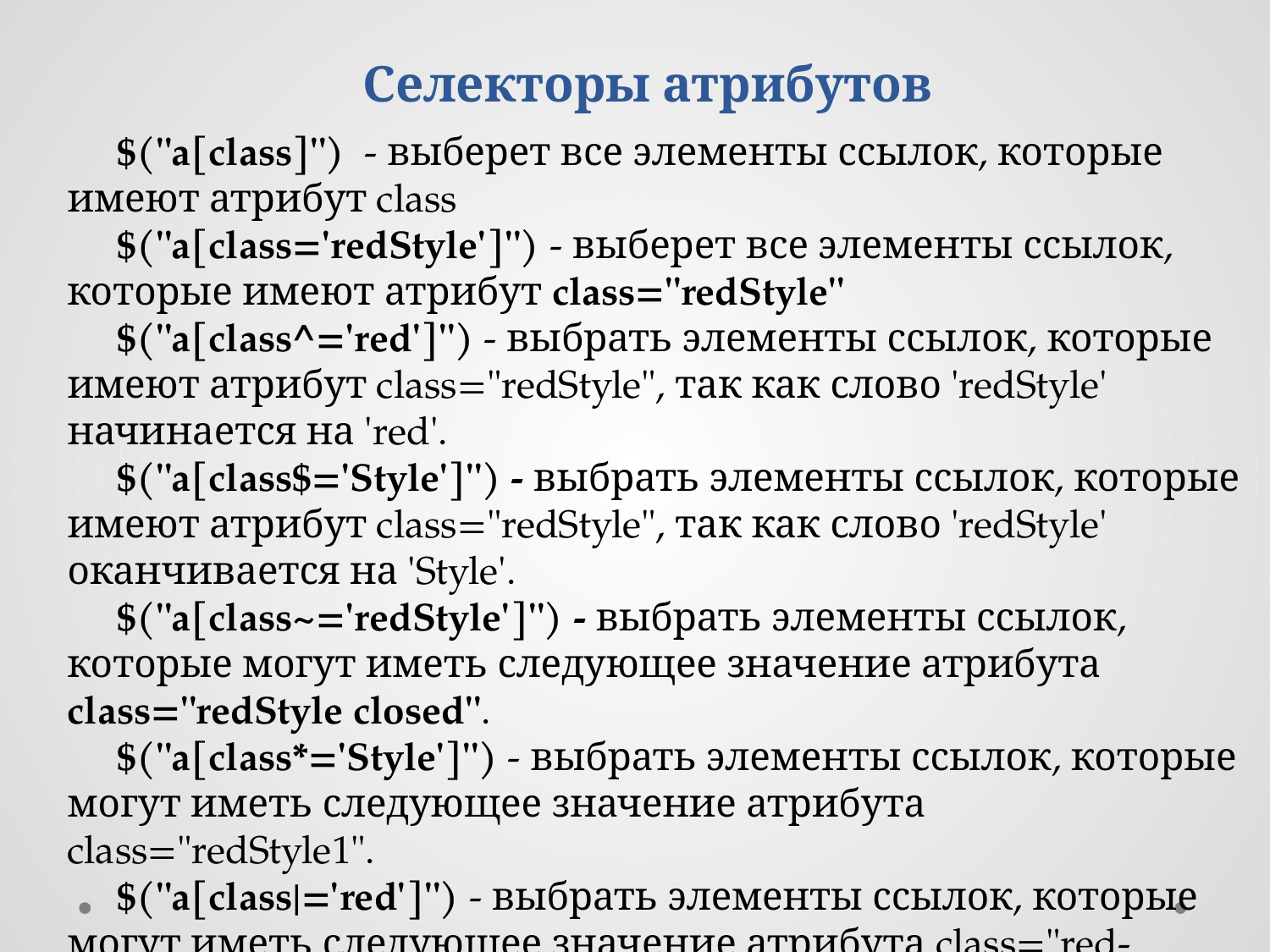

Селекторы атрибутов
$("a[class]")  - выберет все элементы ссылок, которые имеют атрибут class
$("a[class='redStyle']") - выберет все элементы ссылок, которые имеют атрибут class="redStyle"
$("a[class^='red']") - выбрать элементы ссылок, которые имеют атрибут class="redStyle", так как слово 'redStyle' начинается на 'red'.
$("a[class$='Style']") - выбрать элементы ссылок, которые имеют атрибут class="redStyle", так как слово 'redStyle' оканчивается на 'Style'.
$("a[class~='redStyle']") - выбрать элементы ссылок, которые могут иметь следующее значение атрибута class="redStyle closed".
$("a[class*='Style']") - выбрать элементы ссылок, которые могут иметь следующее значение атрибута class="redStyle1".
$("a[class|='red']") - выбрать элементы ссылок, которые могут иметь следующее значение атрибута class="red-freeStyle-closed".